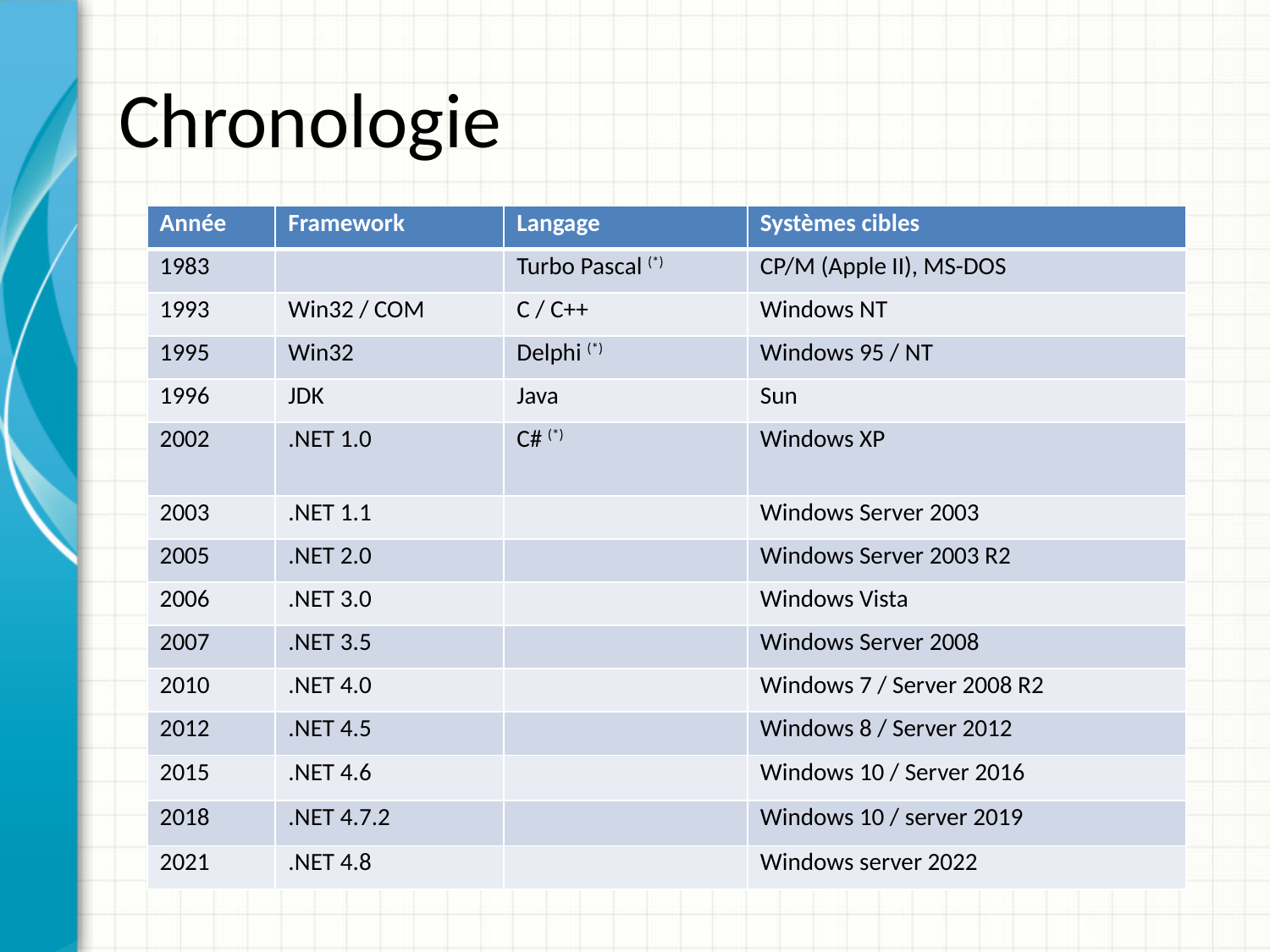

# Chronologie
| Année | Framework | Langage | Systèmes cibles |
| --- | --- | --- | --- |
| 1983 |  | Turbo Pascal (\*) | CP/M (Apple II), MS-DOS |
| 1993 | Win32 / COM | C / C++ | Windows NT |
| 1995 | Win32 | Delphi (\*) | Windows 95 / NT |
| 1996 | JDK | Java | Sun |
| 2002 | .NET 1.0 | C# (\*) | Windows XP |
| 2003 | .NET 1.1 |  | Windows Server 2003 |
| 2005 | .NET 2.0 |  | Windows Server 2003 R2 |
| 2006 | .NET 3.0 |  | Windows Vista |
| 2007 | .NET 3.5 |  | Windows Server 2008 |
| 2010 | .NET 4.0 |  | Windows 7 / Server 2008 R2 |
| 2012 | .NET 4.5 |  | Windows 8 / Server 2012 |
| 2015 | .NET 4.6 |  | Windows 10 / Server 2016 |
| 2018 | .NET 4.7.2 |  | Windows 10 / server 2019 |
| 2021 | .NET 4.8 |  | Windows server 2022 |
* : inventions de Anders Hejlsberg